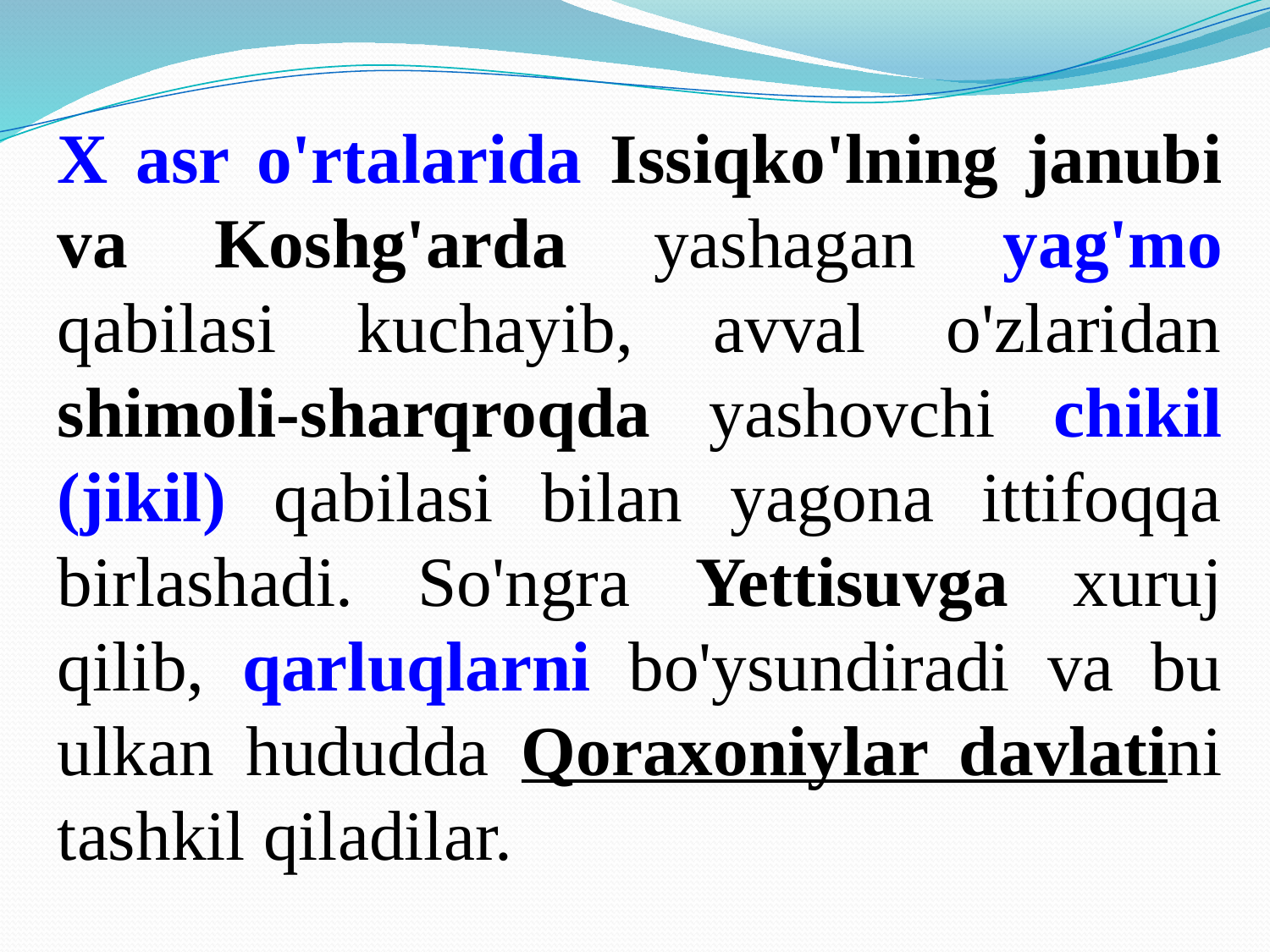

X asr o'rtalarida Issiqko'lning janubi va Koshg'arda yashagan yag'mo qabilasi kuchayib, avval o'zlaridan shimoli-sharqroqda yashovchi chikil (jikil) qabilasi bilan yagona ittifoqqa birlashadi. So'ngra Yettisuvga xuruj qilib, qarluqlarni bo'ysundiradi va bu ulkan hududda Qoraxoniylar davlatini tashkil qiladilar.